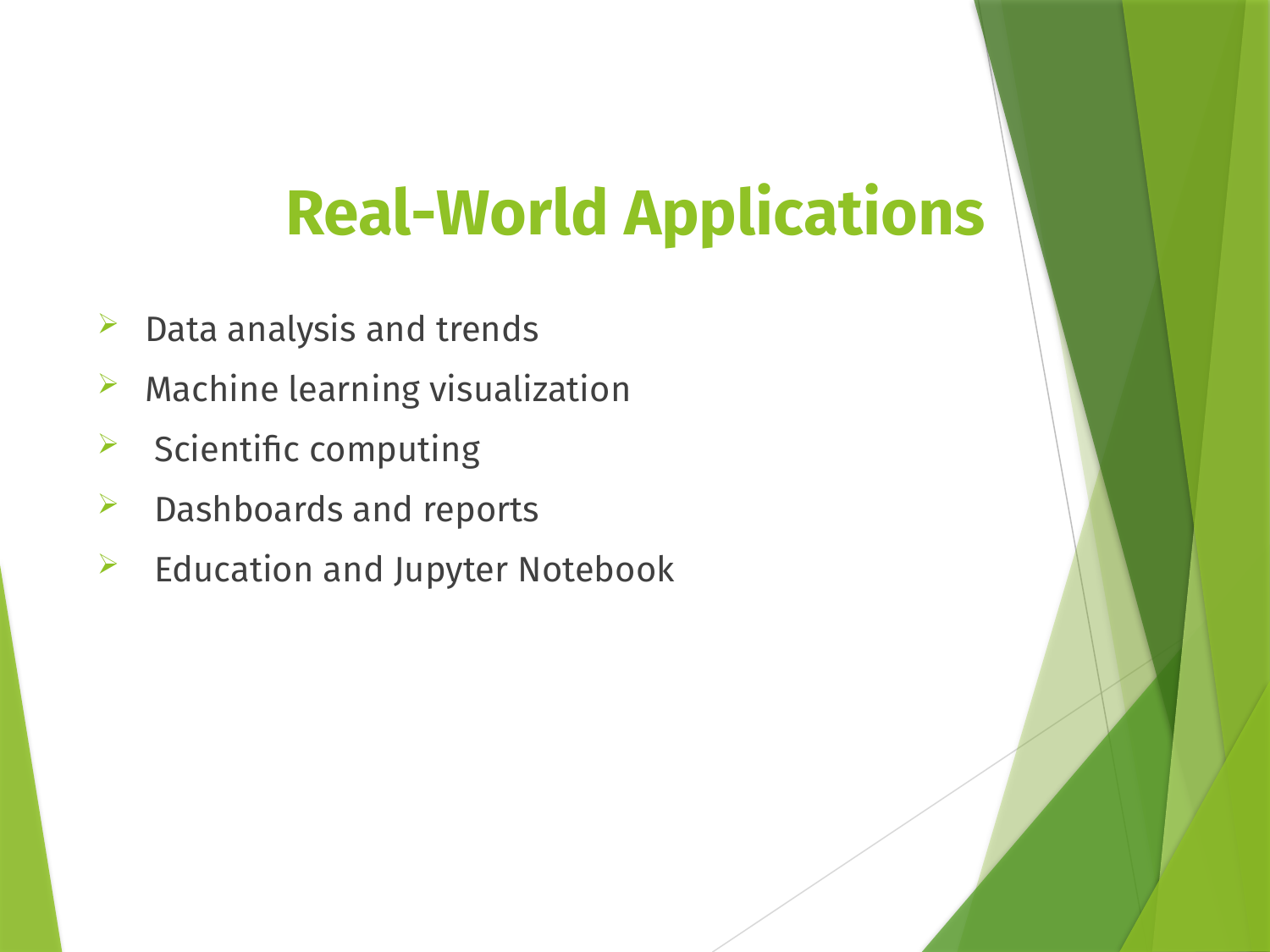

# Real-World Applications
Data analysis and trends
Machine learning visualization
 Scientific computing
 Dashboards and reports
 Education and Jupyter Notebook